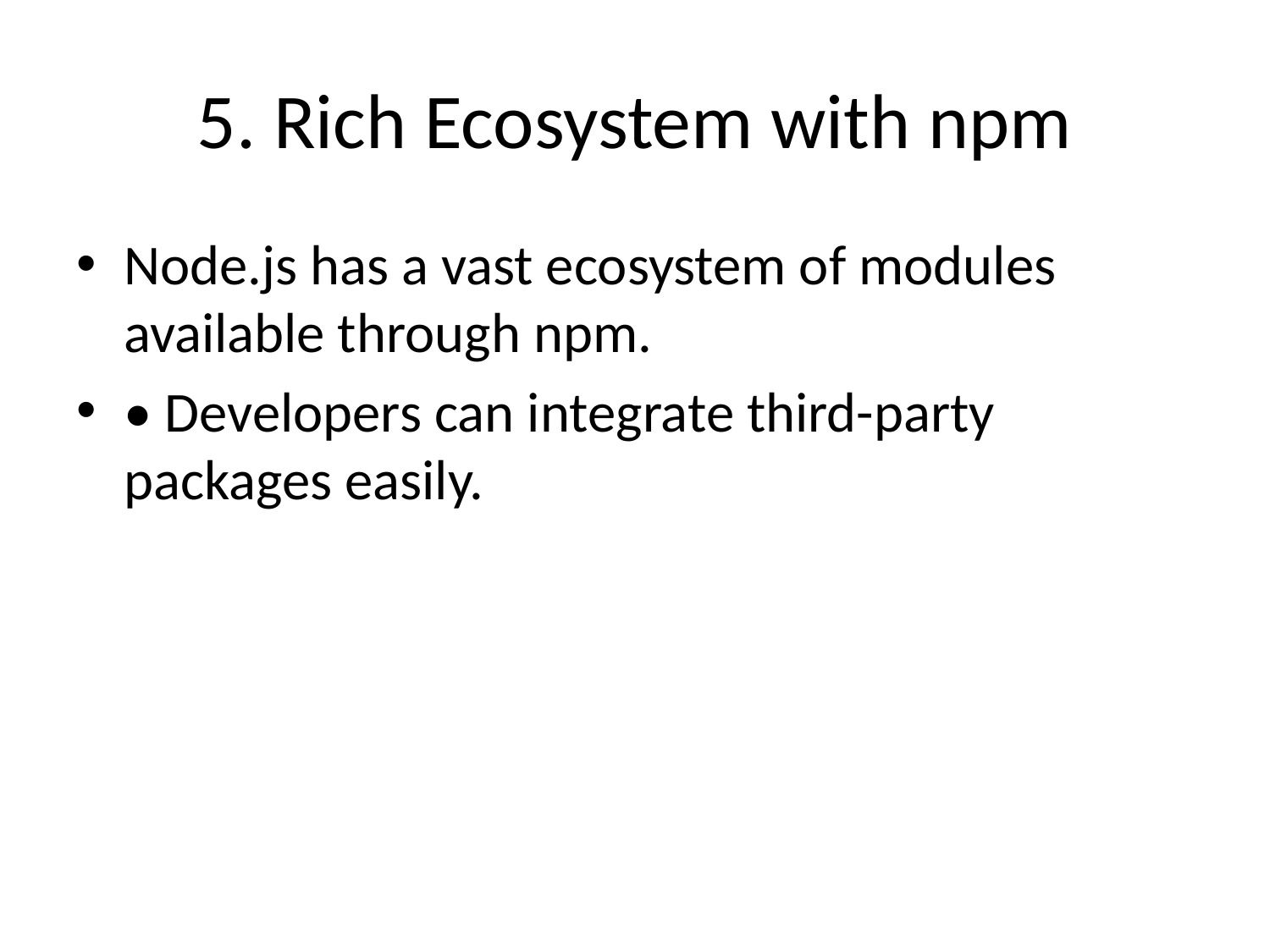

# 5. Rich Ecosystem with npm
Node.js has a vast ecosystem of modules available through npm.
• Developers can integrate third-party packages easily.